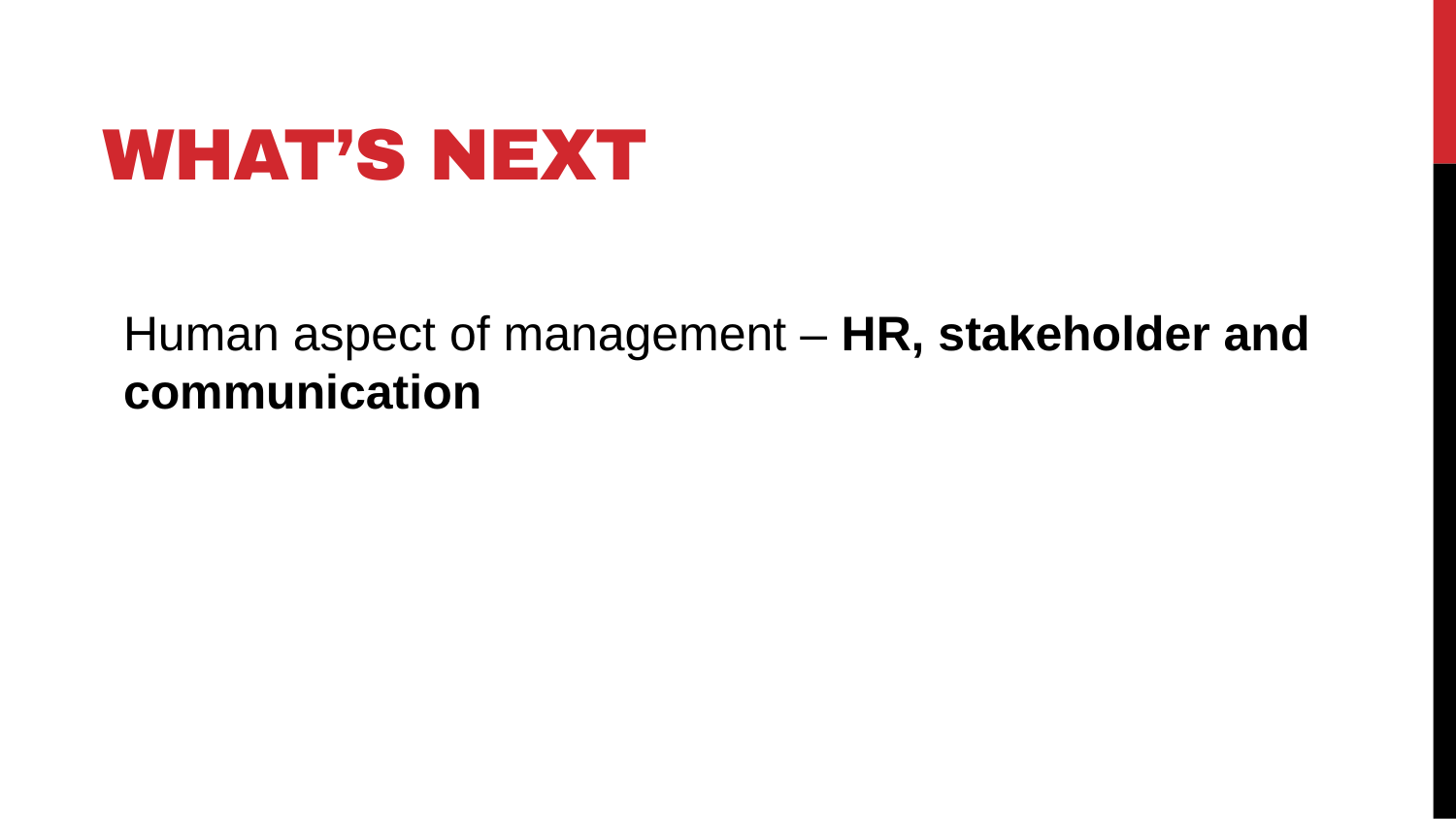

# What’s next
Human aspect of management – HR, stakeholder and communication
48